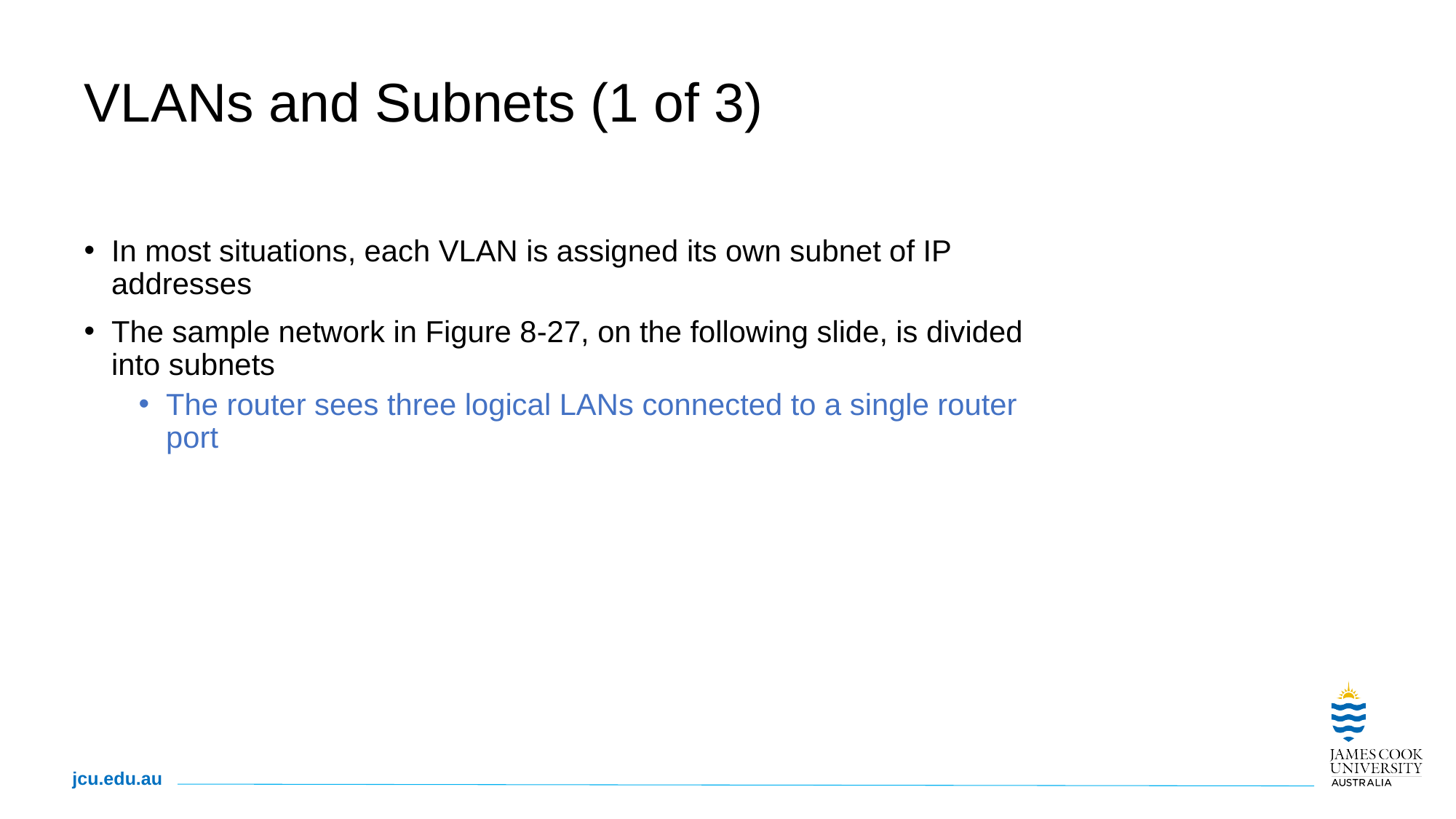

# VLANs and Subnets (1 of 3)
In most situations, each VLAN is assigned its own subnet of IP addresses
The sample network in Figure 8-27, on the following slide, is divided into subnets
The router sees three logical LANs connected to a single router port